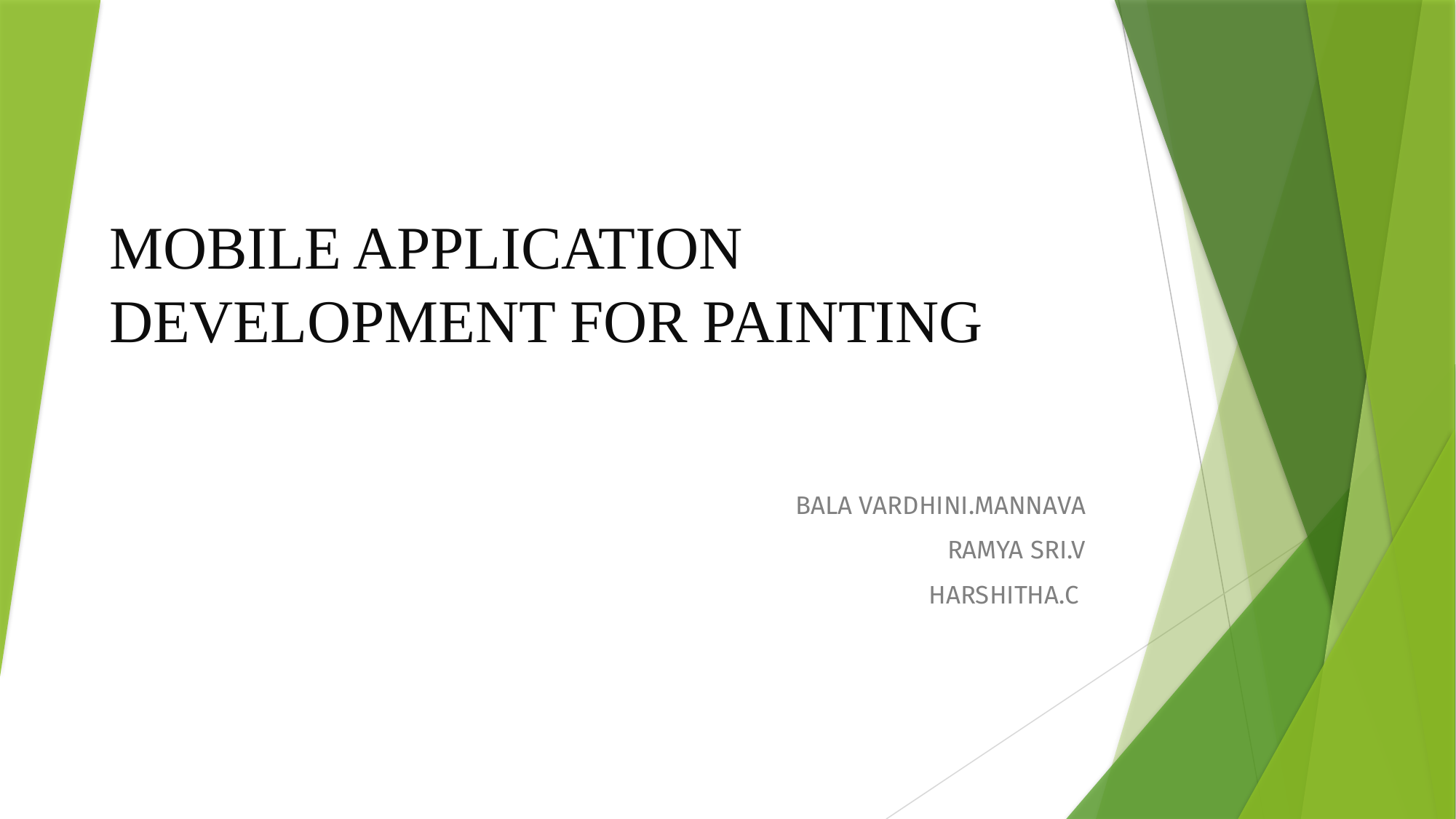

# MOBILE APPLICATION DEVELOPMENT FOR PAINTING
 BALA VARDHINI.MANNAVA
RAMYA SRI.V
HARSHITHA.C